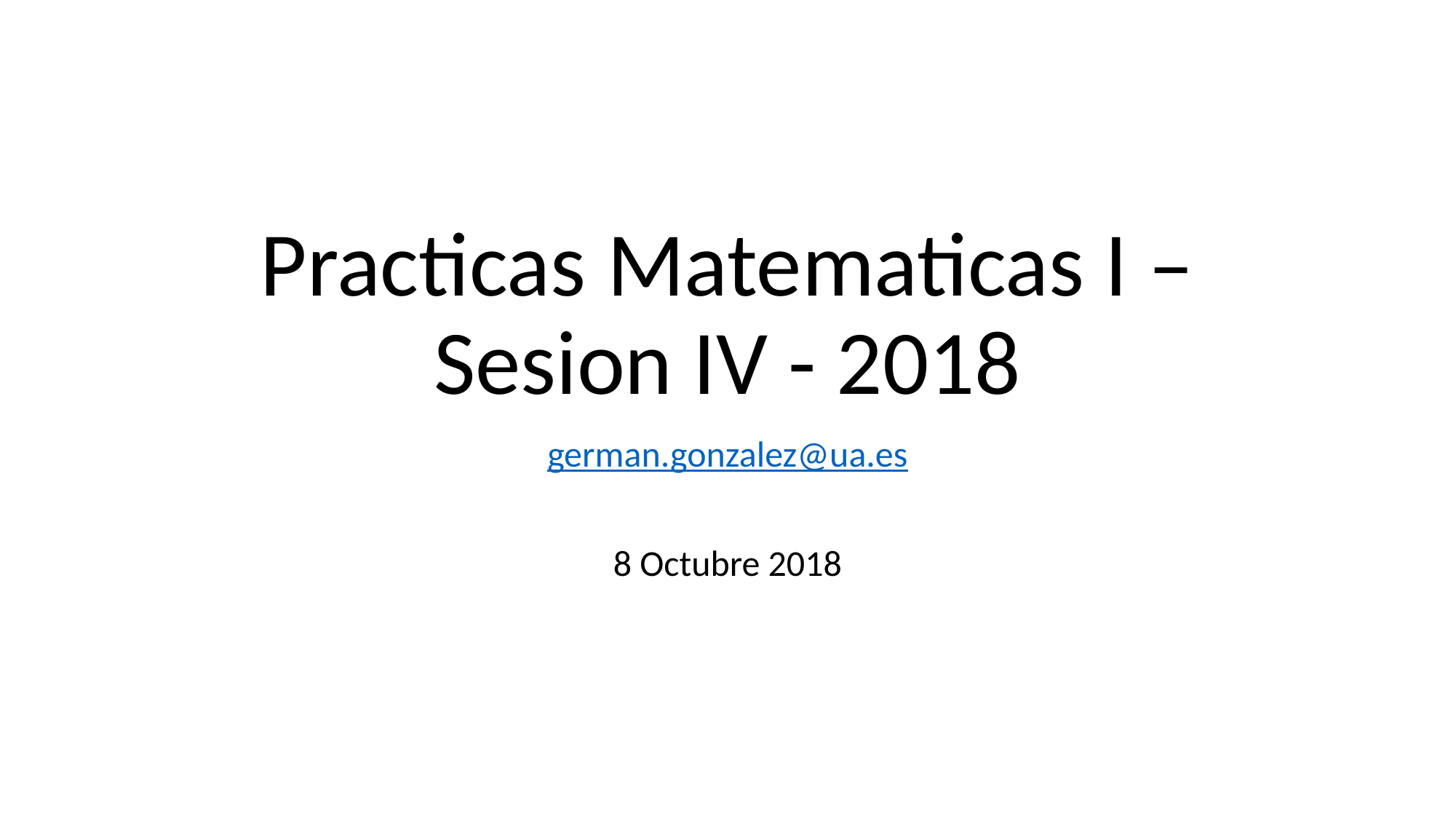

# Practicas Matematicas I – Sesion IV - 2018
german.gonzalez@ua.es

8 Octubre 2018